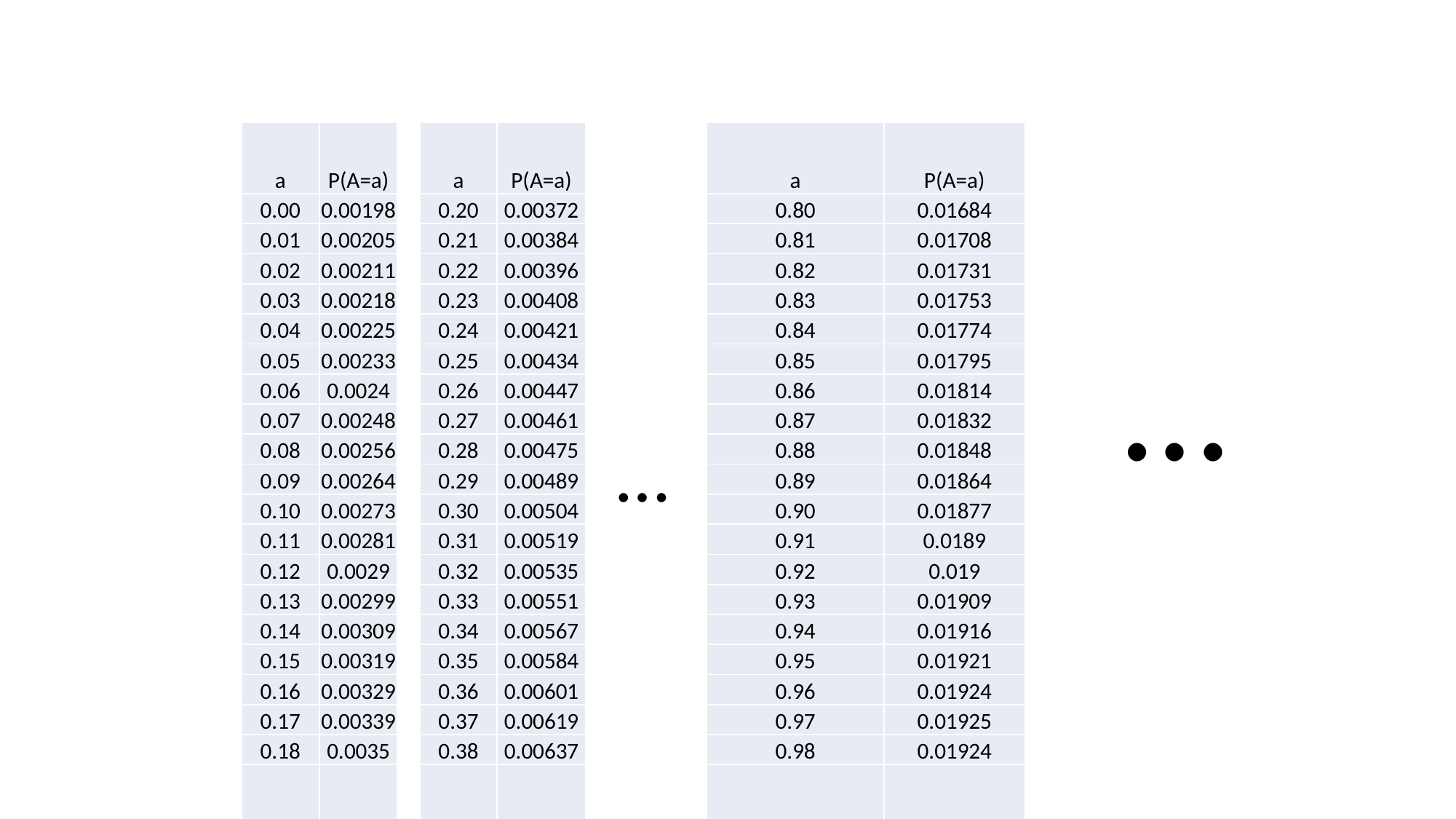

| a | P(A=a) |  | a | P(A=a) | … |  | a | P(A=a) |
| --- | --- | --- | --- | --- | --- | --- | --- | --- |
| 0.00 | 0.00198 |  | 0.20 | 0.00372 |  |  | 0.80 | 0.01684 |
| 0.01 | 0.00205 |  | 0.21 | 0.00384 |  |  | 0.81 | 0.01708 |
| 0.02 | 0.00211 |  | 0.22 | 0.00396 |  |  | 0.82 | 0.01731 |
| 0.03 | 0.00218 |  | 0.23 | 0.00408 |  |  | 0.83 | 0.01753 |
| 0.04 | 0.00225 |  | 0.24 | 0.00421 |  |  | 0.84 | 0.01774 |
| 0.05 | 0.00233 |  | 0.25 | 0.00434 |  |  | 0.85 | 0.01795 |
| 0.06 | 0.0024 |  | 0.26 | 0.00447 |  |  | 0.86 | 0.01814 |
| 0.07 | 0.00248 |  | 0.27 | 0.00461 |  |  | 0.87 | 0.01832 |
| 0.08 | 0.00256 |  | 0.28 | 0.00475 |  |  | 0.88 | 0.01848 |
| 0.09 | 0.00264 |  | 0.29 | 0.00489 |  |  | 0.89 | 0.01864 |
| 0.10 | 0.00273 |  | 0.30 | 0.00504 |  |  | 0.90 | 0.01877 |
| 0.11 | 0.00281 |  | 0.31 | 0.00519 |  |  | 0.91 | 0.0189 |
| 0.12 | 0.0029 |  | 0.32 | 0.00535 |  |  | 0.92 | 0.019 |
| 0.13 | 0.00299 |  | 0.33 | 0.00551 |  |  | 0.93 | 0.01909 |
| 0.14 | 0.00309 |  | 0.34 | 0.00567 |  |  | 0.94 | 0.01916 |
| 0.15 | 0.00319 |  | 0.35 | 0.00584 |  |  | 0.95 | 0.01921 |
| 0.16 | 0.00329 |  | 0.36 | 0.00601 |  |  | 0.96 | 0.01924 |
| 0.17 | 0.00339 |  | 0.37 | 0.00619 |  |  | 0.97 | 0.01925 |
| 0.18 | 0.0035 |  | 0.38 | 0.00637 |  |  | 0.98 | 0.01924 |
| 0.19 | 0.00361 |  | 0.39 | 0.00655 |  |  | 0.99 | 0.01921 |
…